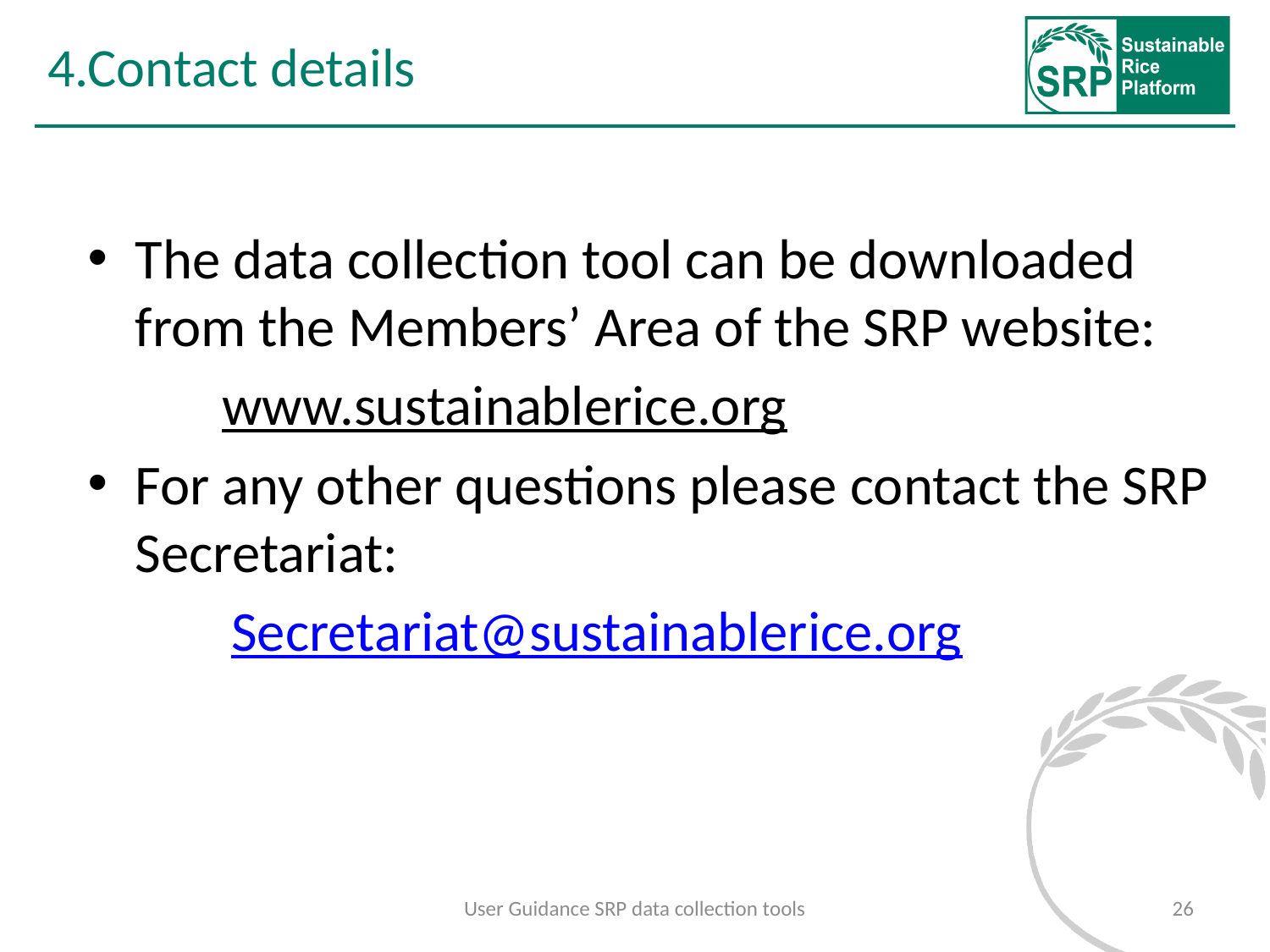

# 4.Contact details
The data collection tool can be downloaded from the Members’ Area of the SRP website:
www.sustainablerice.org
For any other questions please contact the SRP Secretariat:
Secretariat@sustainablerice.org

User Guidance SRP data collection tools
26